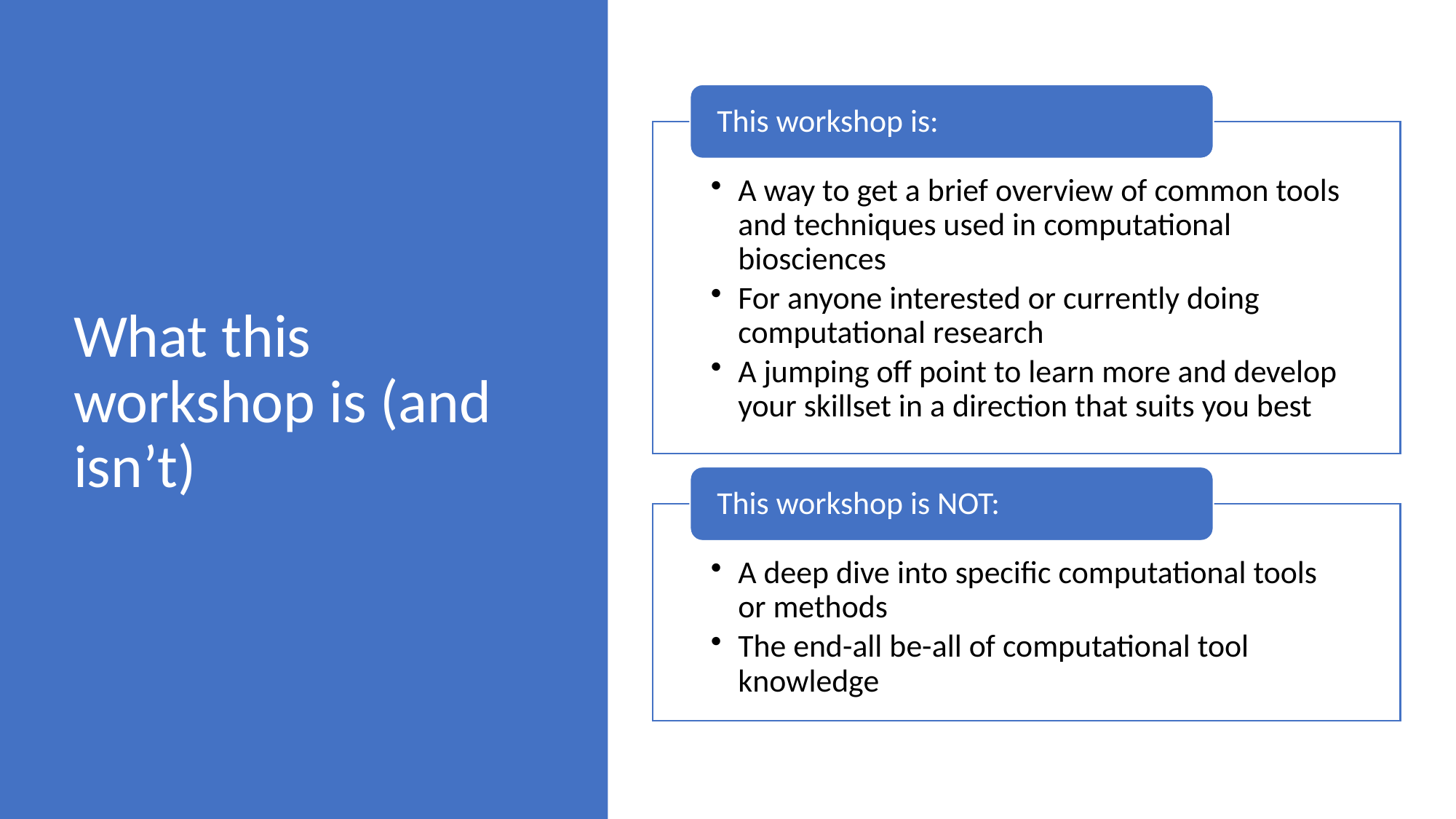

# What this workshop is (and isn’t)
A way to get a brief overview of common tools and techniques used in computational biosciences
For anyone interested or currently doing computational research
A jumping off point to learn more and develop your skillset in a direction that suits you best
This workshop is:
A deep dive into specific computational tools or methods
The end-all be-all of computational tool knowledge
This workshop is NOT: